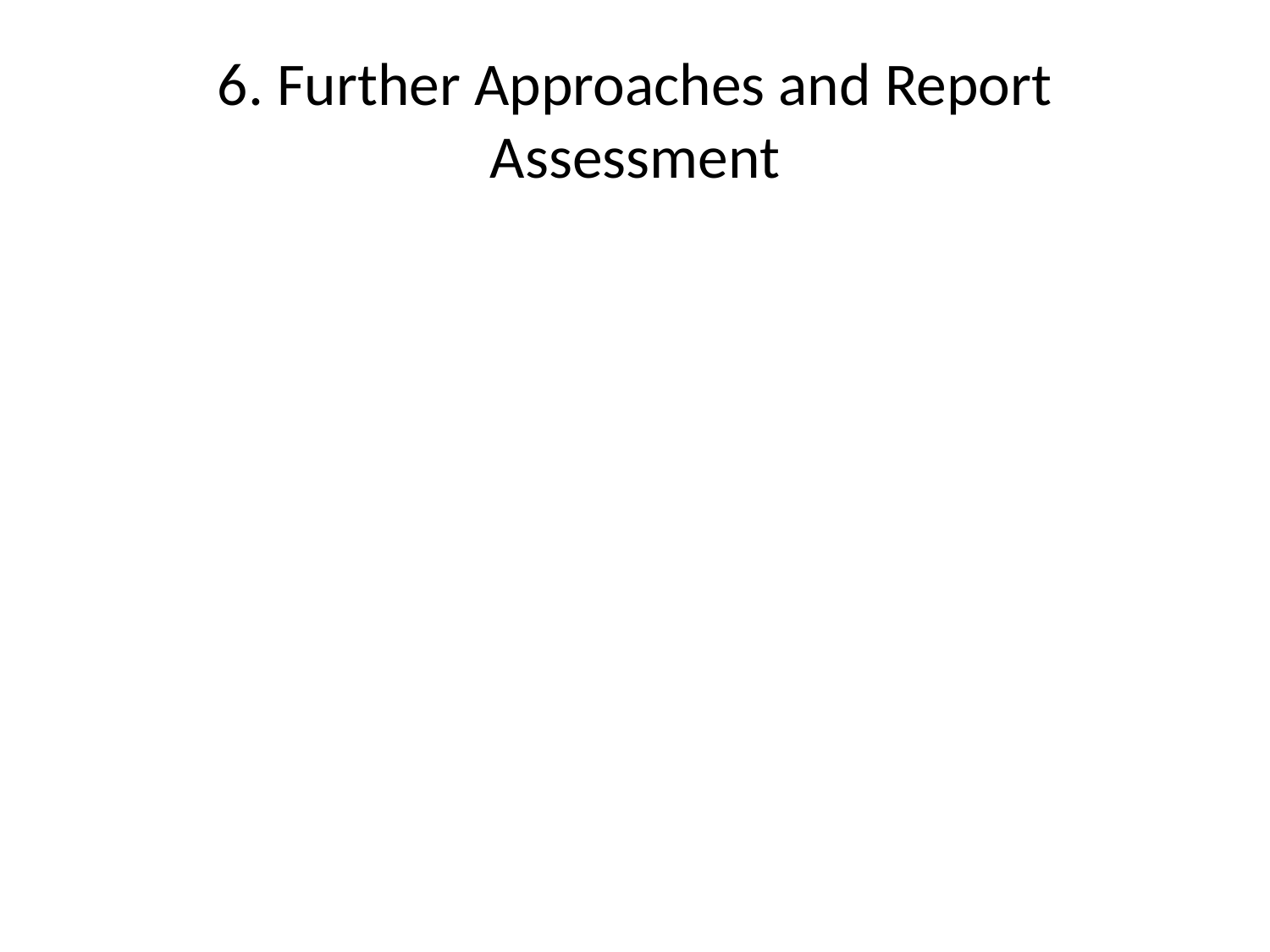

# 6. Further Approaches and Report Assessment